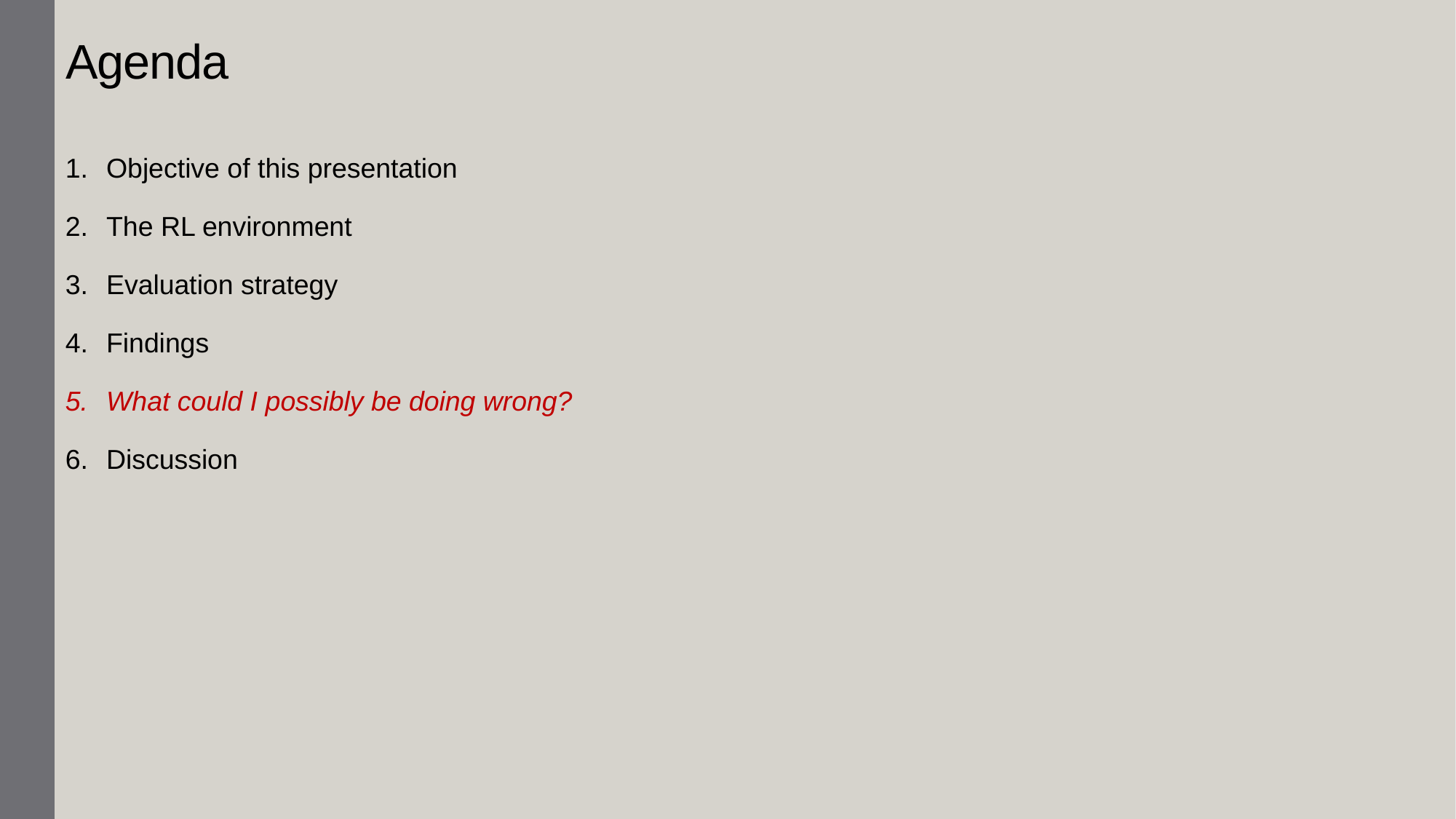

# Agenda
Objective of this presentation
The RL environment
Evaluation strategy
Findings
What could I possibly be doing wrong?
Discussion